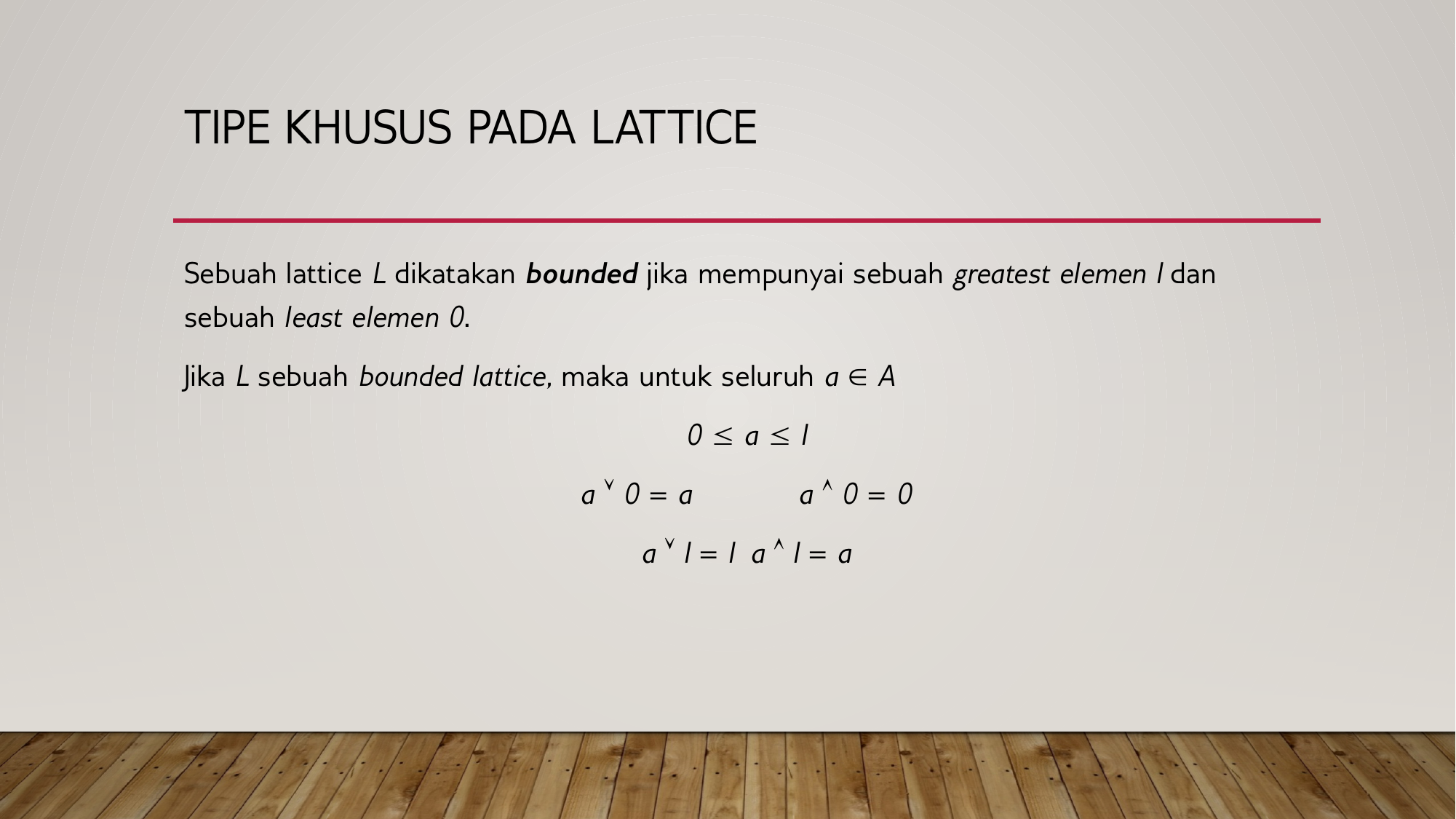

# Tipe Khusus pada Lattice
Sebuah lattice L dikatakan bounded jika mempunyai sebuah greatest elemen I dan sebuah least elemen 0.
Jika L sebuah bounded lattice, maka untuk seluruh a ∈ A
0 ≤ a ≤ I
a ∨ 0 = a	a ∧ 0 = 0
a ∨ I = I	a ∧ I = a